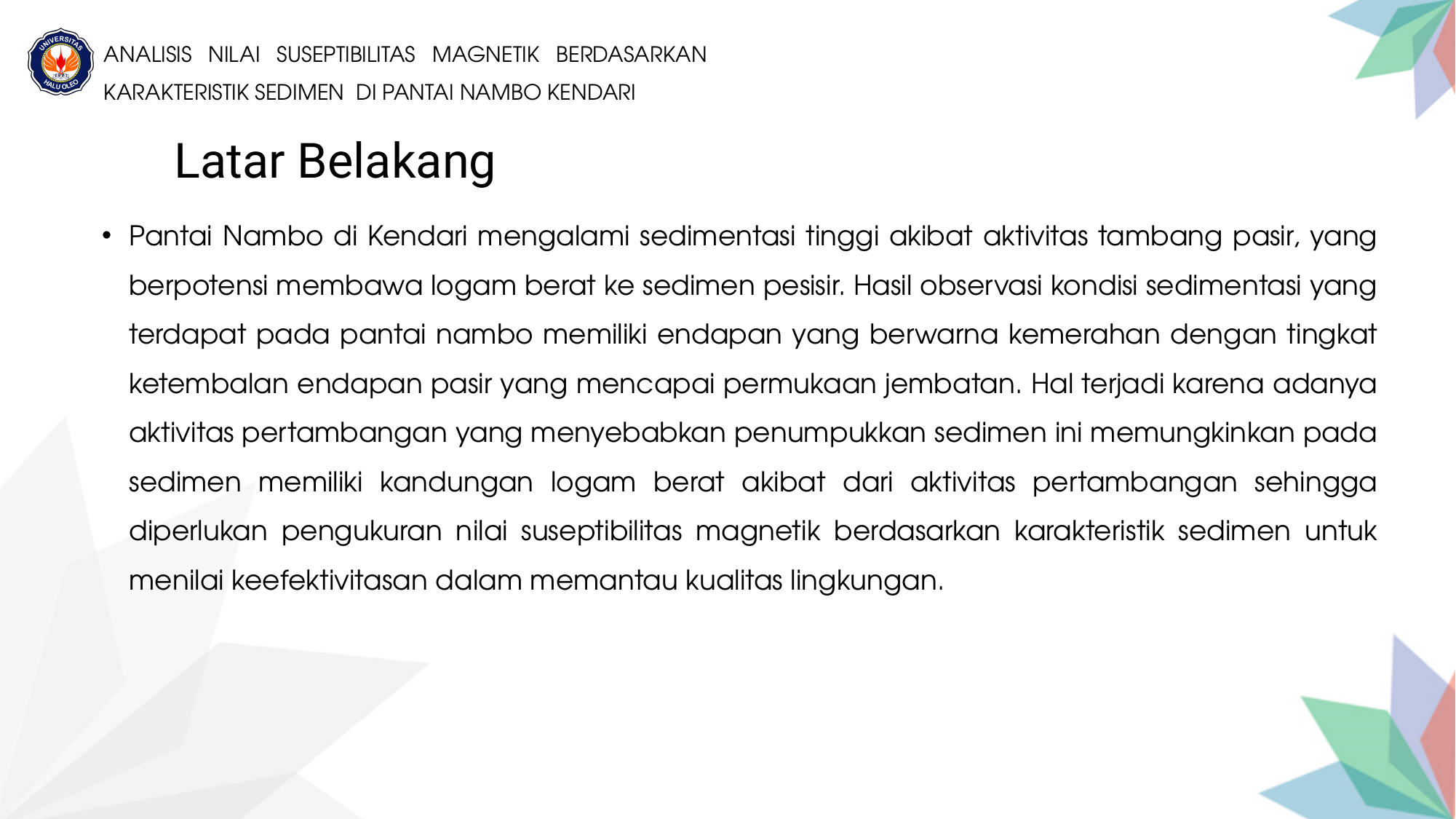

Latar Belakang
Pantai Nambo di Kendari mengalami sedimentasi tinggi akibat aktivitas tambang pasir, yang berpotensi membawa logam berat ke sedimen pesisir. Hasil observasi kondisi sedimentasi yang terdapat pada pantai nambo memiliki endapan yang berwarna kemerahan dengan tingkat ketembalan endapan pasir yang mencapai permukaan jembatan. Hal terjadi karena adanya aktivitas pertambangan yang menyebabkan penumpukkan sedimen ini memungkinkan pada sedimen memiliki kandungan logam berat akibat dari aktivitas pertambangan sehingga diperlukan pengukuran nilai suseptibilitas magnetik berdasarkan karakteristik sedimen untuk menilai keefektivitasan dalam memantau kualitas lingkungan.